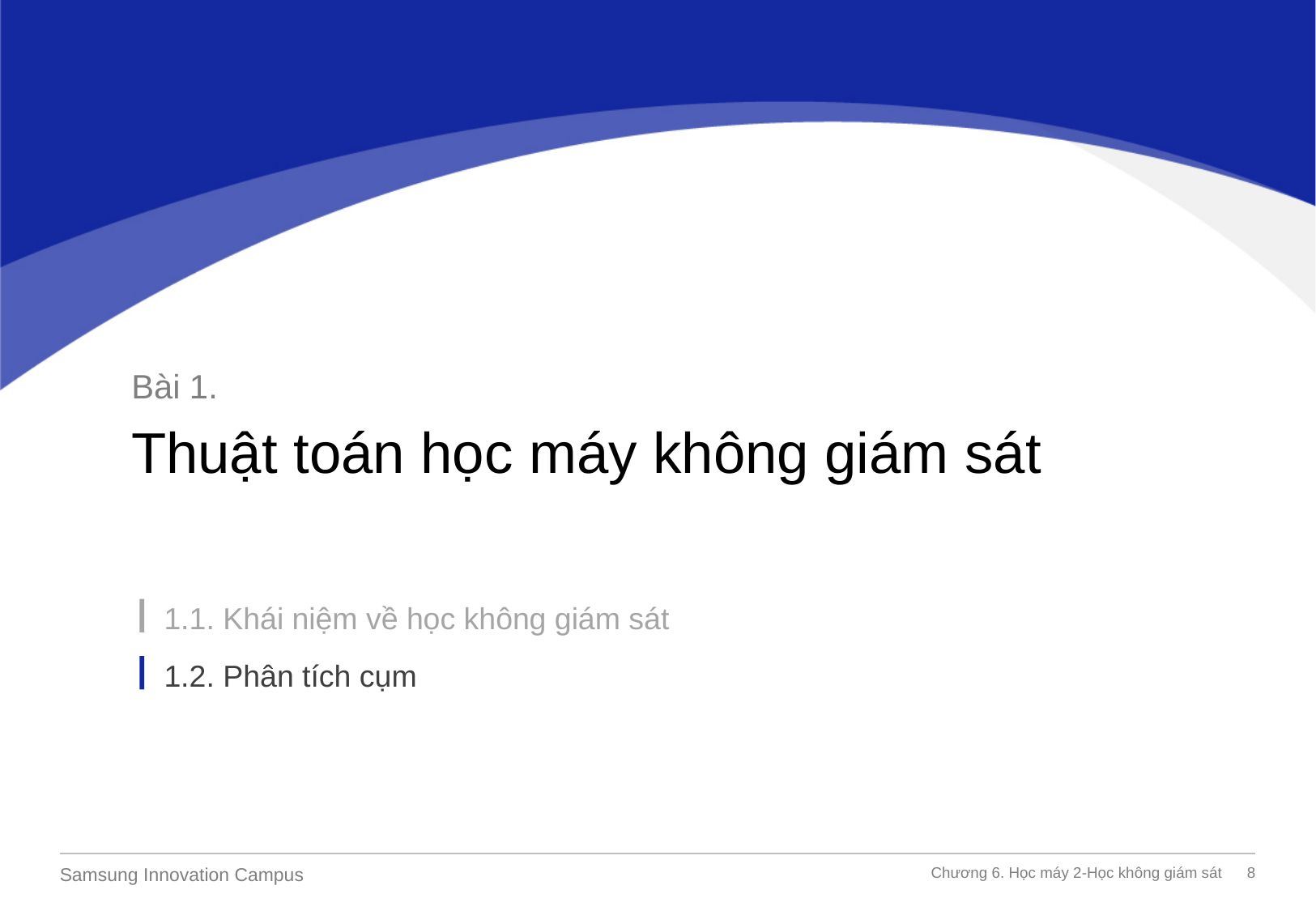

Bài 1.
Thuật toán học máy không giám sát

1.1. Khái niệm về học không giám sát

1.2. Phân tích cụm